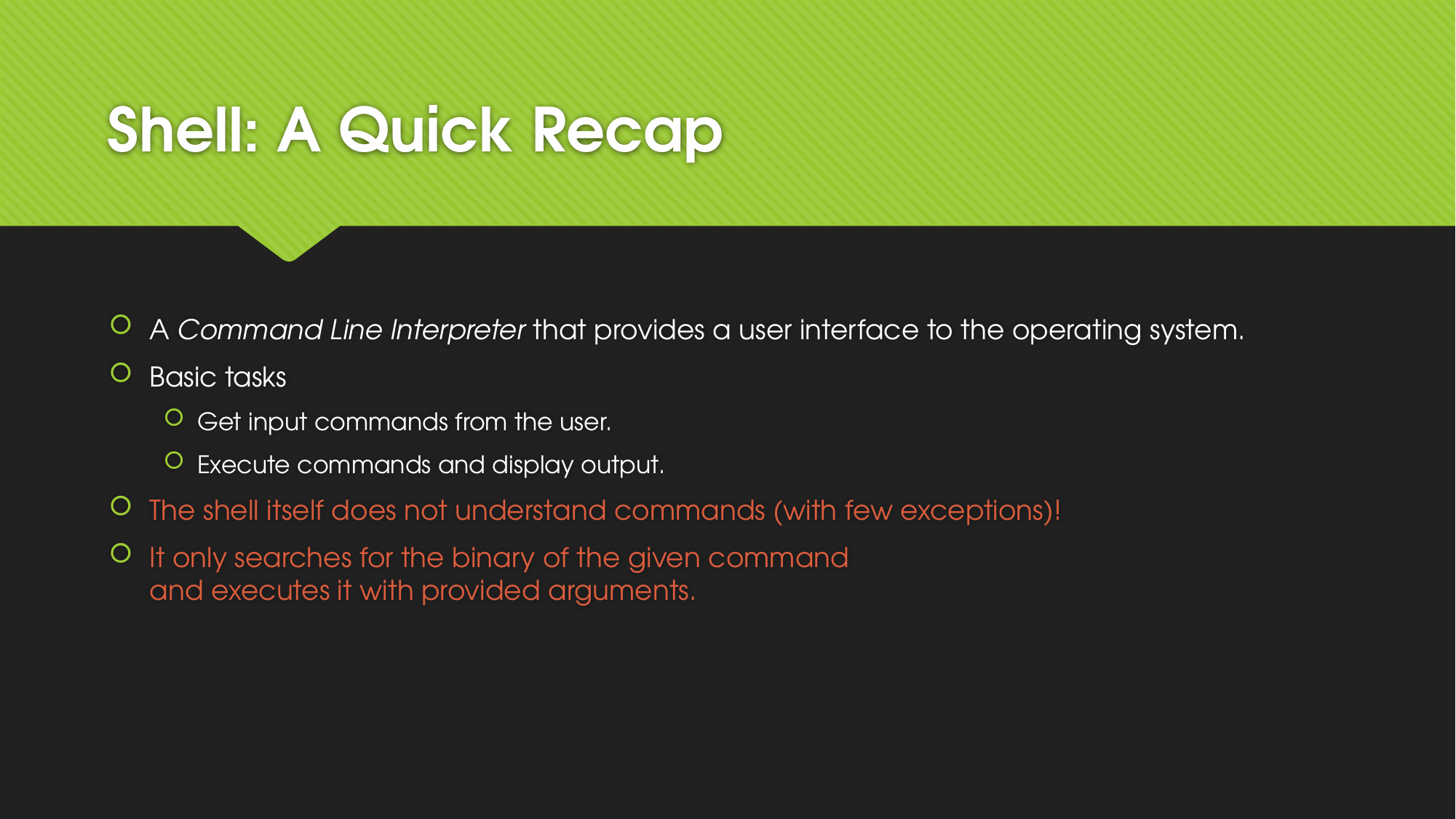

# Shell: A Quick Recap
A Command Line Interpreter that provides a user interface to the operating system.
Basic tasks
Get input commands from the user.
Execute commands and display output.
The shell itself does not understand commands (with few exceptions)!
It only searches for the binary of the given command
and executes it with provided arguments.